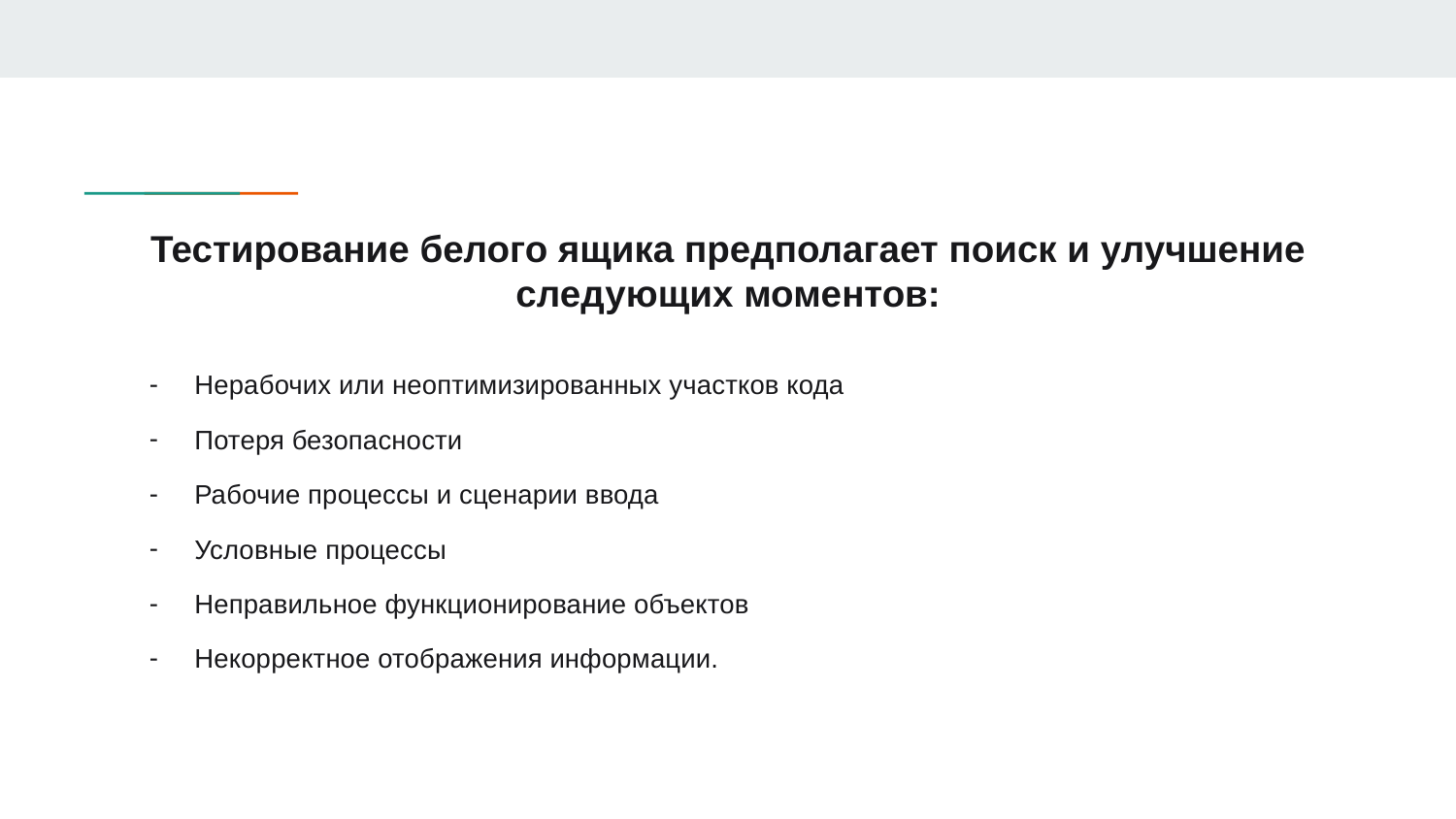

# Тестирование белого ящика предполагает поиск и улучшение следующих моментов:
Нерабочих или неоптимизированных участков кода
Потеря безопасности
Рабочие процессы и сценарии ввода
Условные процессы
Неправильное функционирование объектов
Некорректное отображения информации.